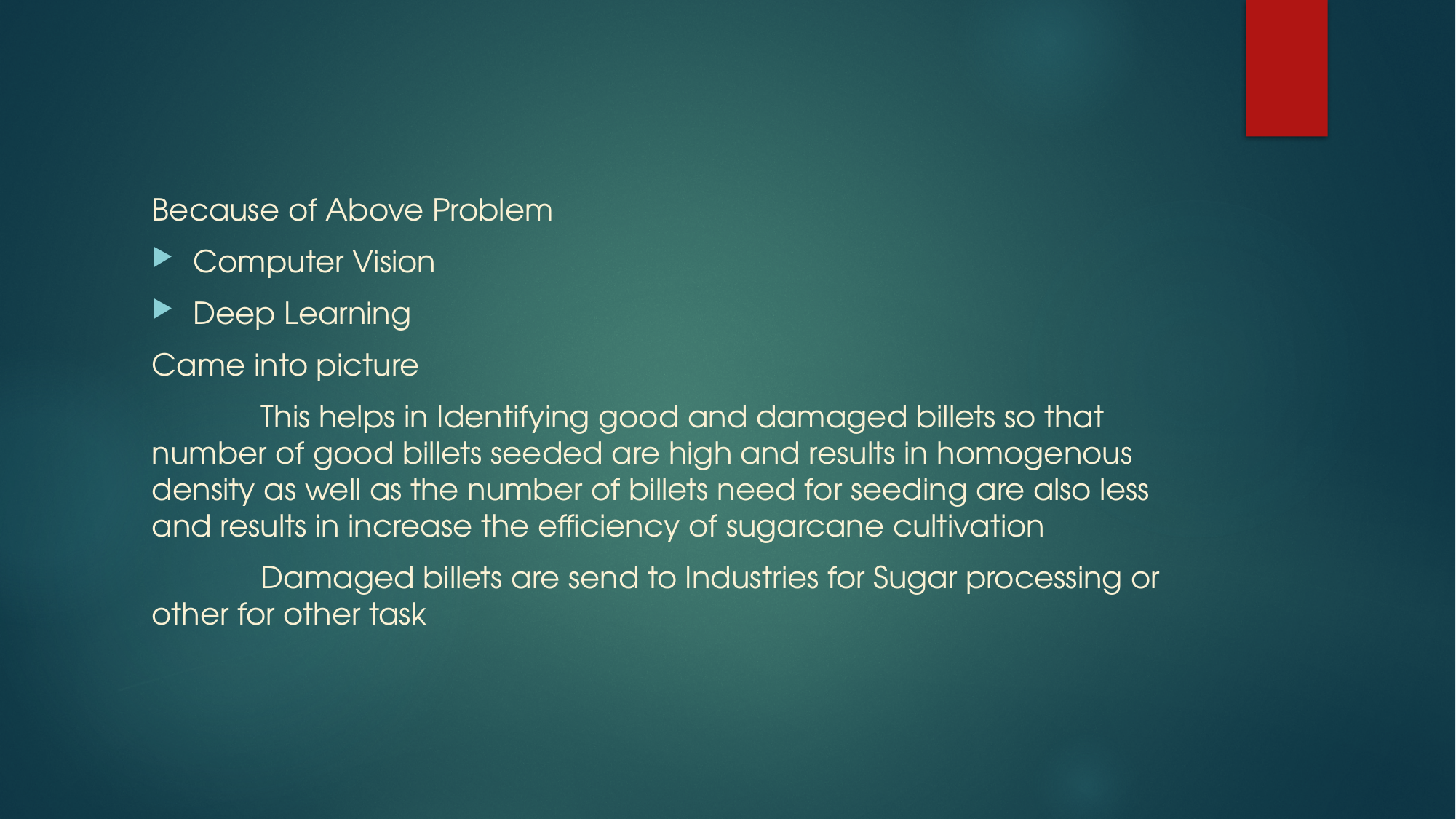

Because of Above Problem
Computer Vision
Deep Learning
Came into picture
	This helps in Identifying good and damaged billets so that number of good billets seeded are high and results in homogenous density as well as the number of billets need for seeding are also less and results in increase the efficiency of sugarcane cultivation
	Damaged billets are send to Industries for Sugar processing or other for other task